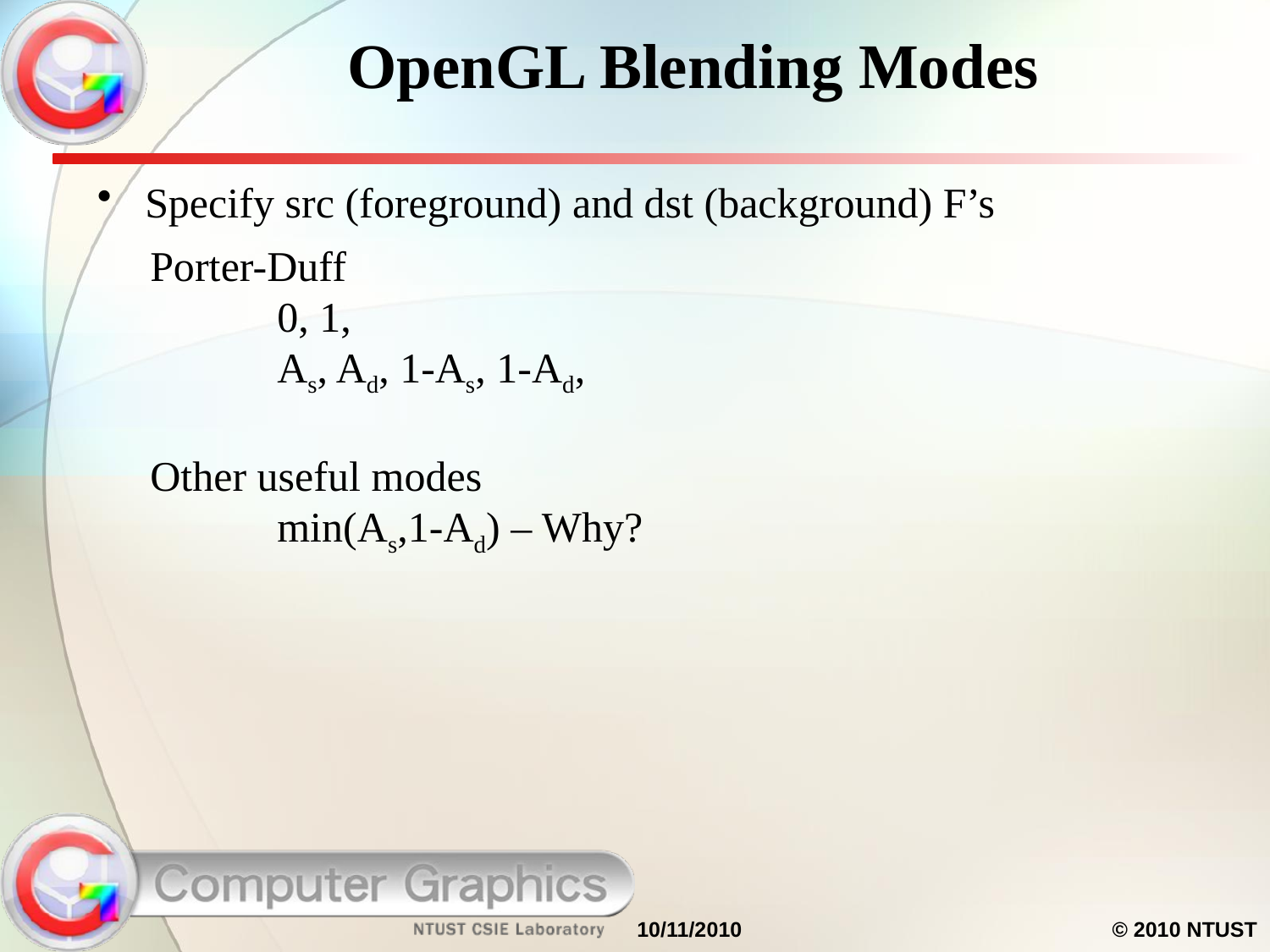

# OpenGL Blending Modes
Specify src (foreground) and dst (background) F’s
Porter-Duff
	0, 1,
	As, Ad, 1-As, 1-Ad,

Other useful modes
	min(As,1-Ad) – Why?
10/11/2010
© 2010 NTUST